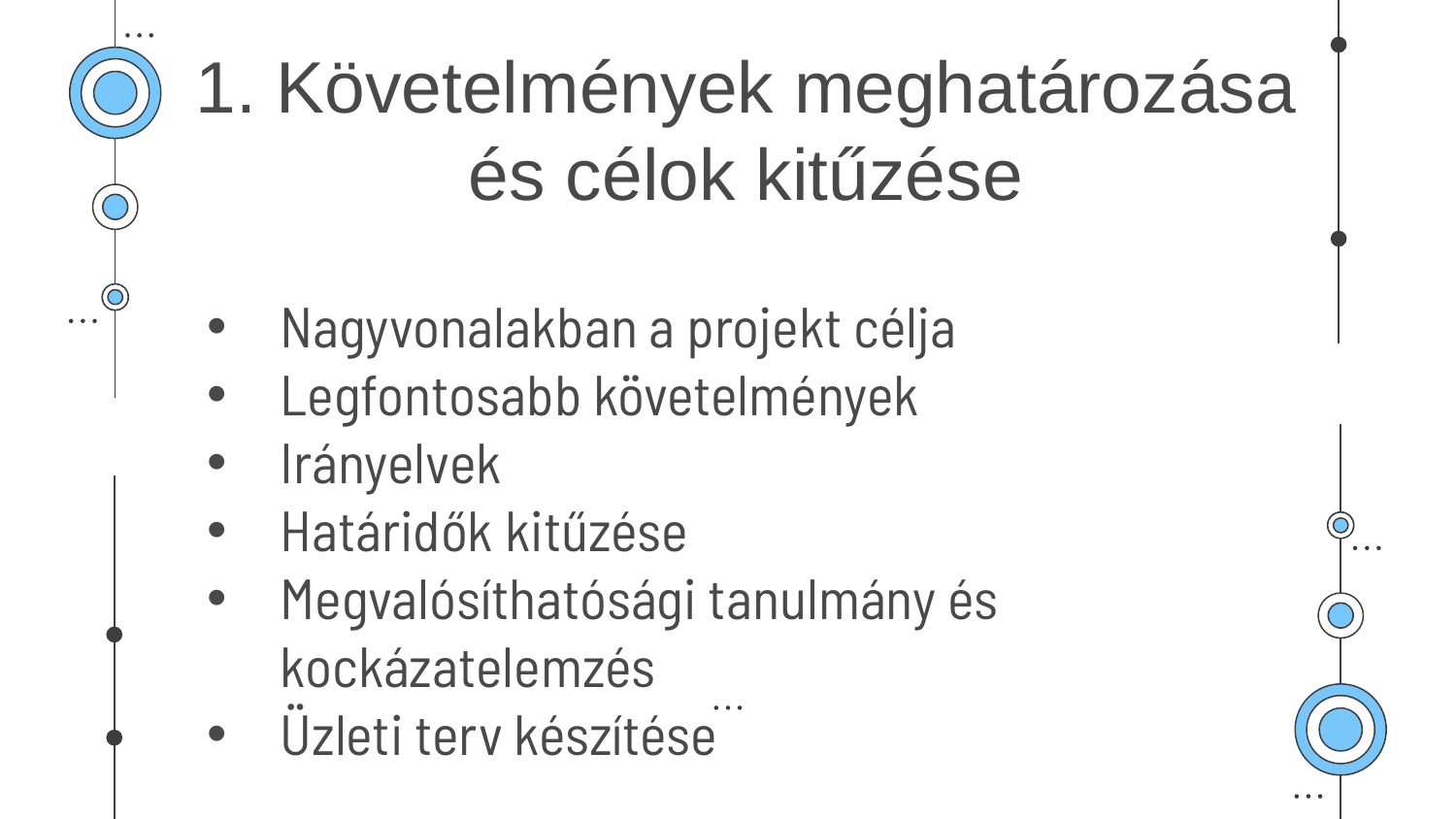

# 1. Követelmények meghatározása és célok kitűzése
Nagyvonalakban a projekt célja
Legfontosabb követelmények
Irányelvek
Határidők kitűzése
Megvalósíthatósági tanulmány és kockázatelemzés
Üzleti terv készítése